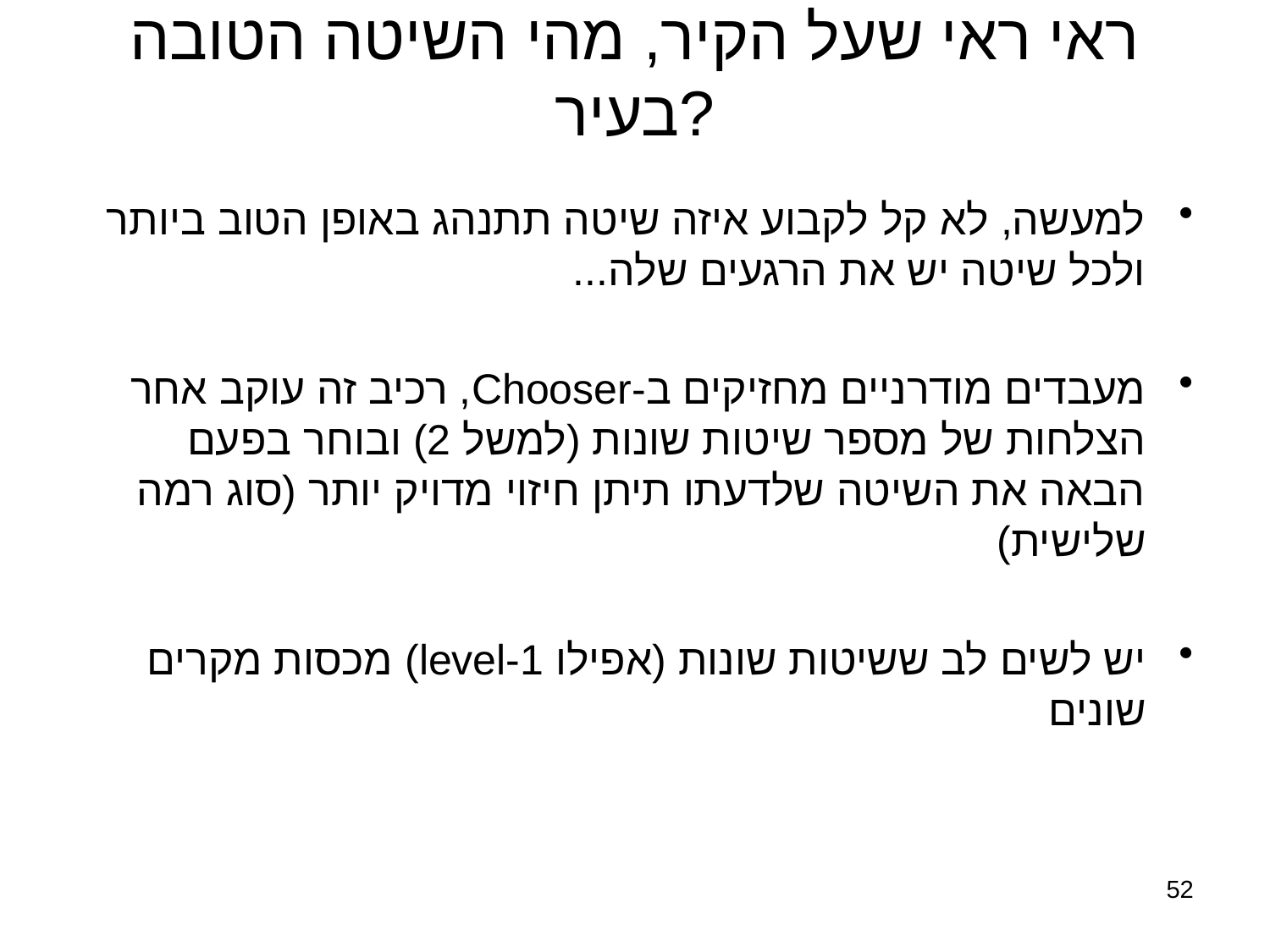

# ראי ראי שעל הקיר, מהי השיטה הטובה בעיר?
למעשה, לא קל לקבוע איזה שיטה תתנהג באופן הטוב ביותר ולכל שיטה יש את הרגעים שלה...

מעבדים מודרניים מחזיקים ב-Chooser, רכיב זה עוקב אחר הצלחות של מספר שיטות שונות (למשל 2) ובוחר בפעם הבאה את השיטה שלדעתו תיתן חיזוי מדויק יותר (סוג רמה שלישית)

יש לשים לב ששיטות שונות (אפילו 1-level) מכסות מקרים שונים
52